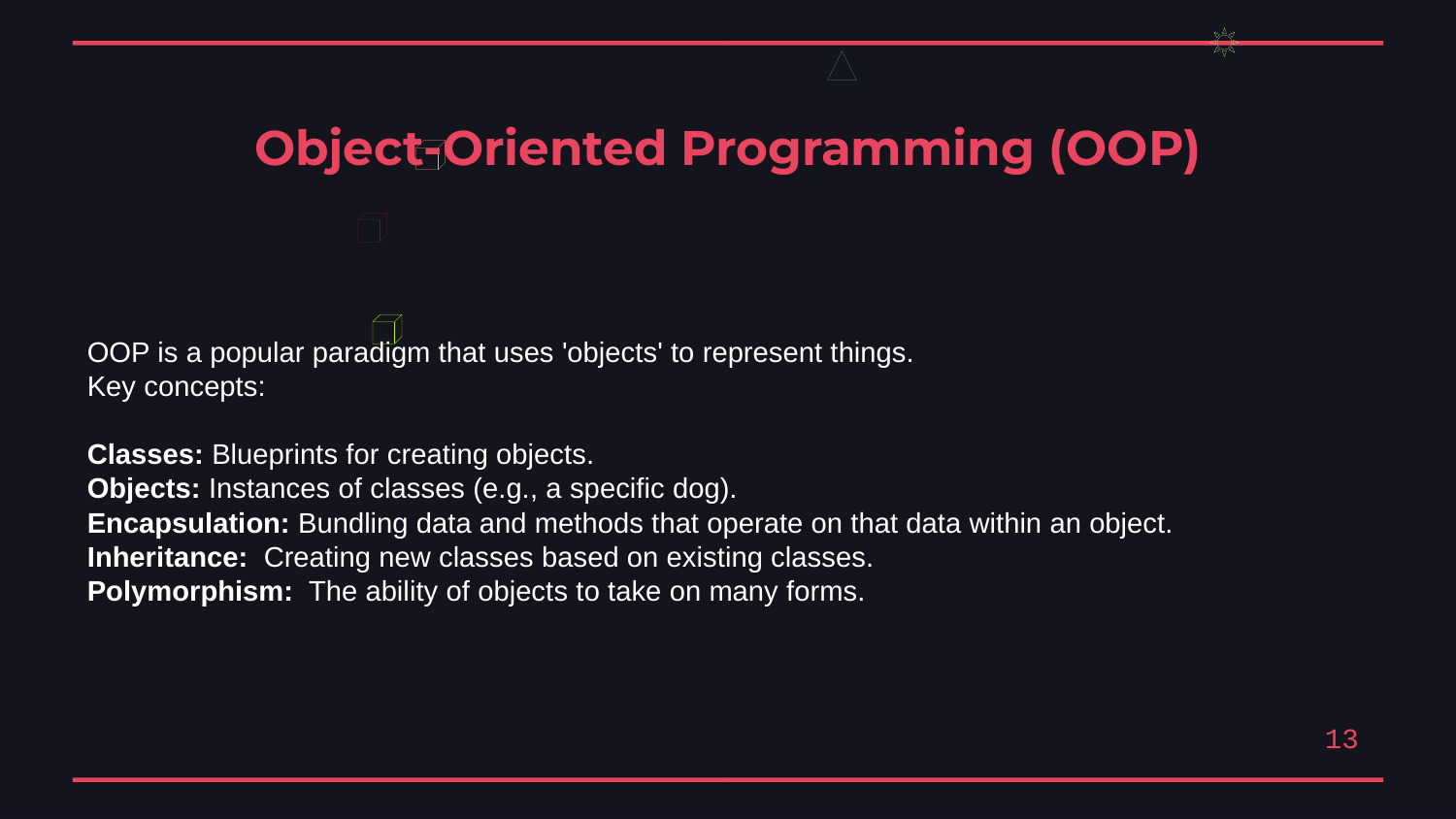

Object-Oriented Programming (OOP)

OOP is a popular paradigm that uses 'objects' to represent things.
Key concepts:

Classes: Blueprints for creating objects.
Objects: Instances of classes (e.g., a specific dog).
Encapsulation: Bundling data and methods that operate on that data within an object.
Inheritance:  Creating new classes based on existing classes.
Polymorphism:  The ability of objects to take on many forms.

13